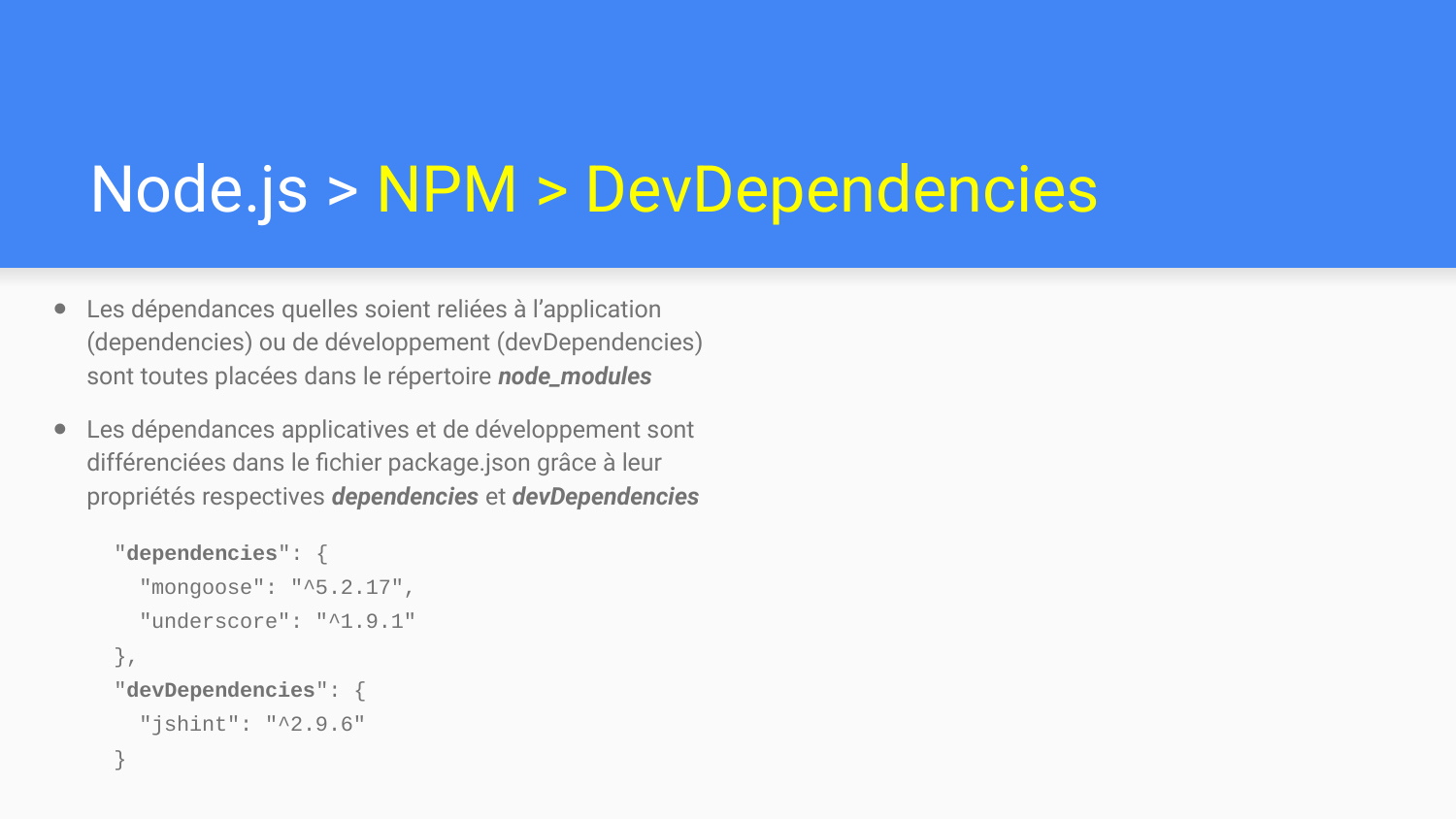

# Node.js > NPM > DevDependencies

Les dépendances quelles soient reliées à l’application (dependencies) ou de développement (devDependencies) sont toutes placées dans le répertoire node_modules
Les dépendances applicatives et de développement sont différenciées dans le fichier package.json grâce à leur propriétés respectives dependencies et devDependencies
 "dependencies": {
   "mongoose": "^5.2.17",
   "underscore": "^1.9.1"
 },
 "devDependencies": {
   "jshint": "^2.9.6"
 }